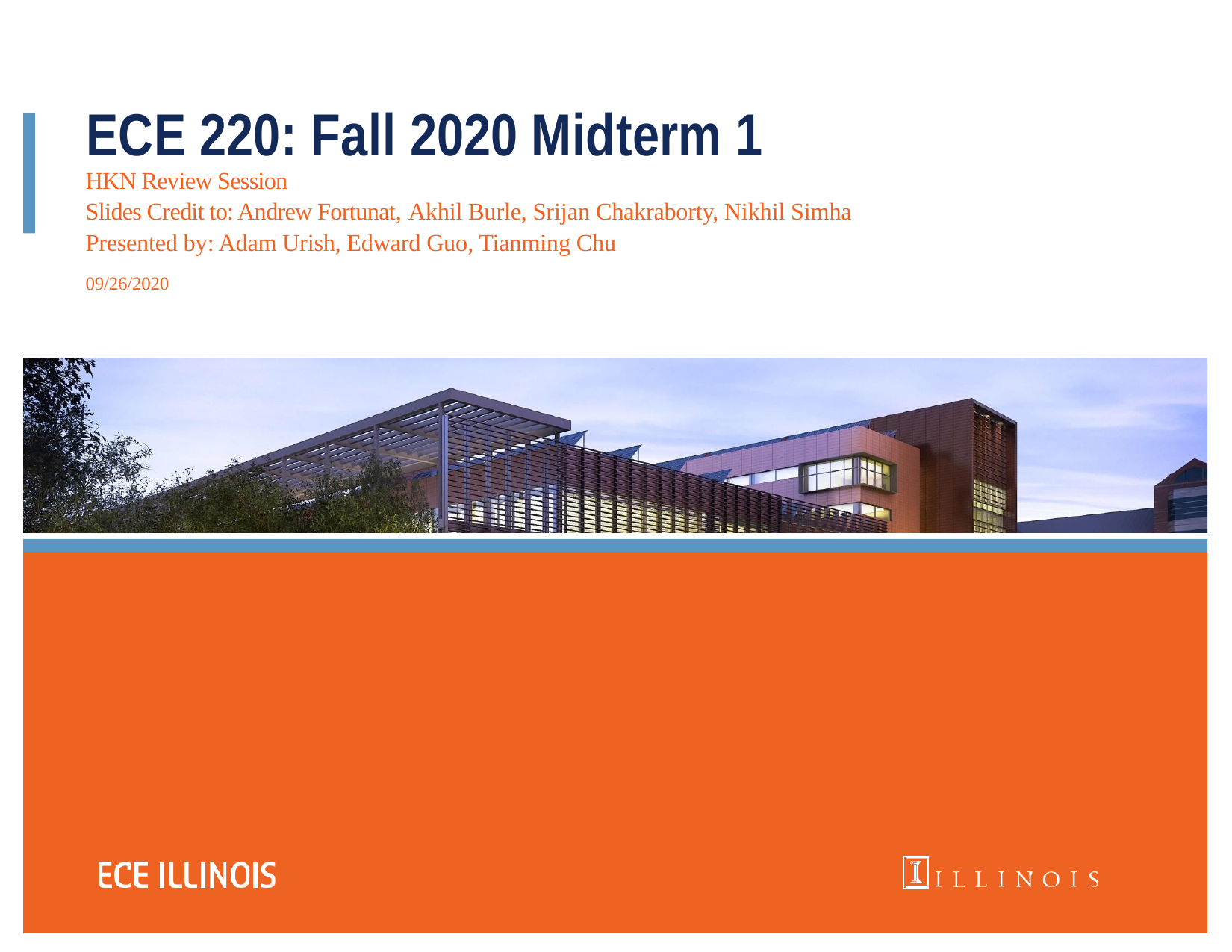

ECE 220: Fall 2020 Midterm 1
HKN Review Session
Slides Credit to: Andrew Fortunat, Akhil Burle, Srijan Chakraborty, Nikhil Simha
Presented by: Adam Urish, Edward Guo, Tianming Chu
09/26/2020